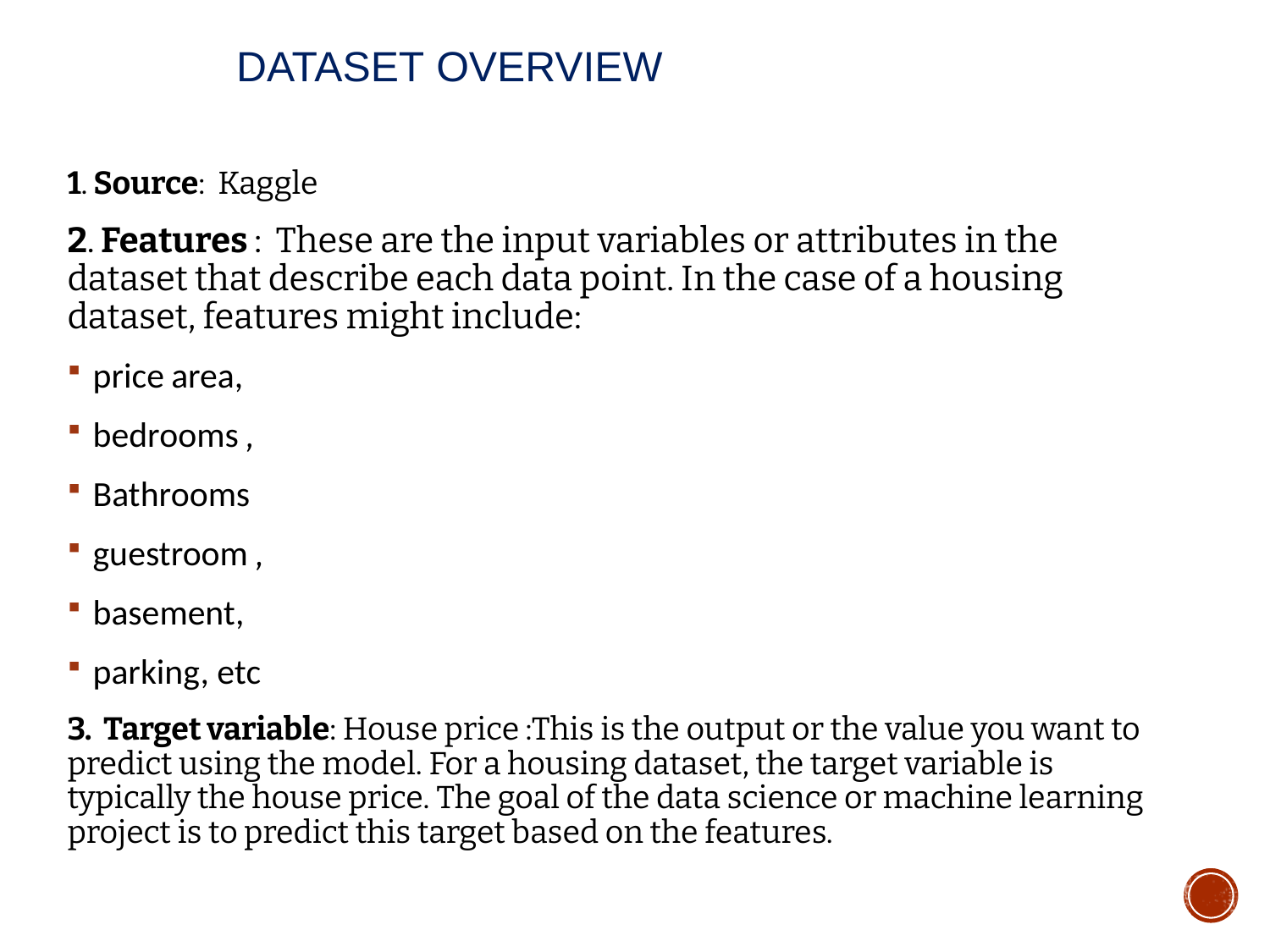

# Dataset Overview

1. Source:  Kaggle
2. Features :  These are the input variables or attributes in the dataset that describe each data point. In the case of a housing dataset, features might include:
price area,
bedrooms ,
Bathrooms
guestroom ,
basement,
parking, etc
3.  Target variable: House price :This is the output or the value you want to predict using the model. For a housing dataset, the target variable is typically the house price. The goal of the data science or machine learning project is to predict this target based on the features.